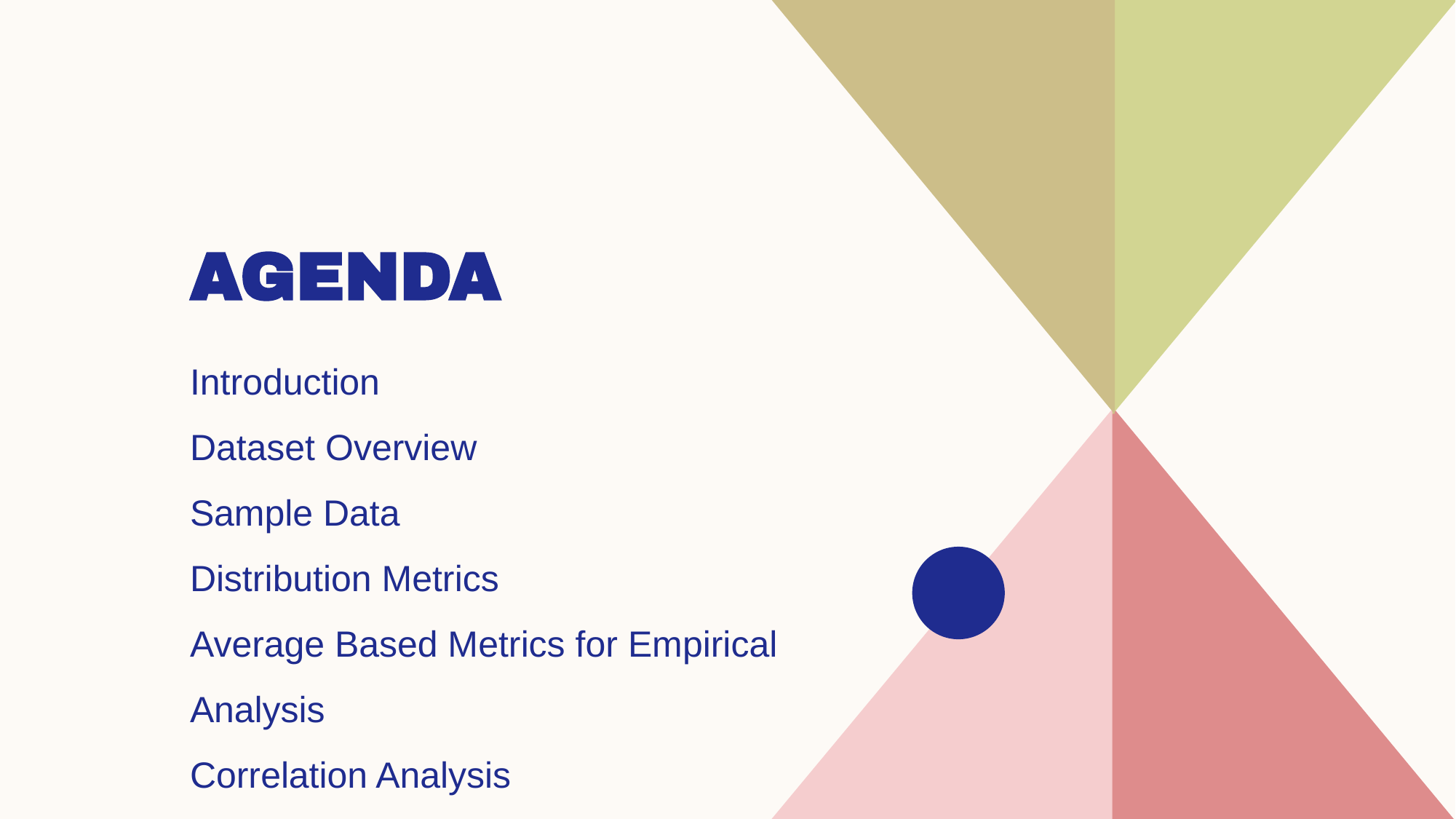

# AGENDA
Introduction​
Dataset Overview
Sample Data
​Distribution Metrics​
Average Based Metrics for Empirical Analysis
Correlation Analysis